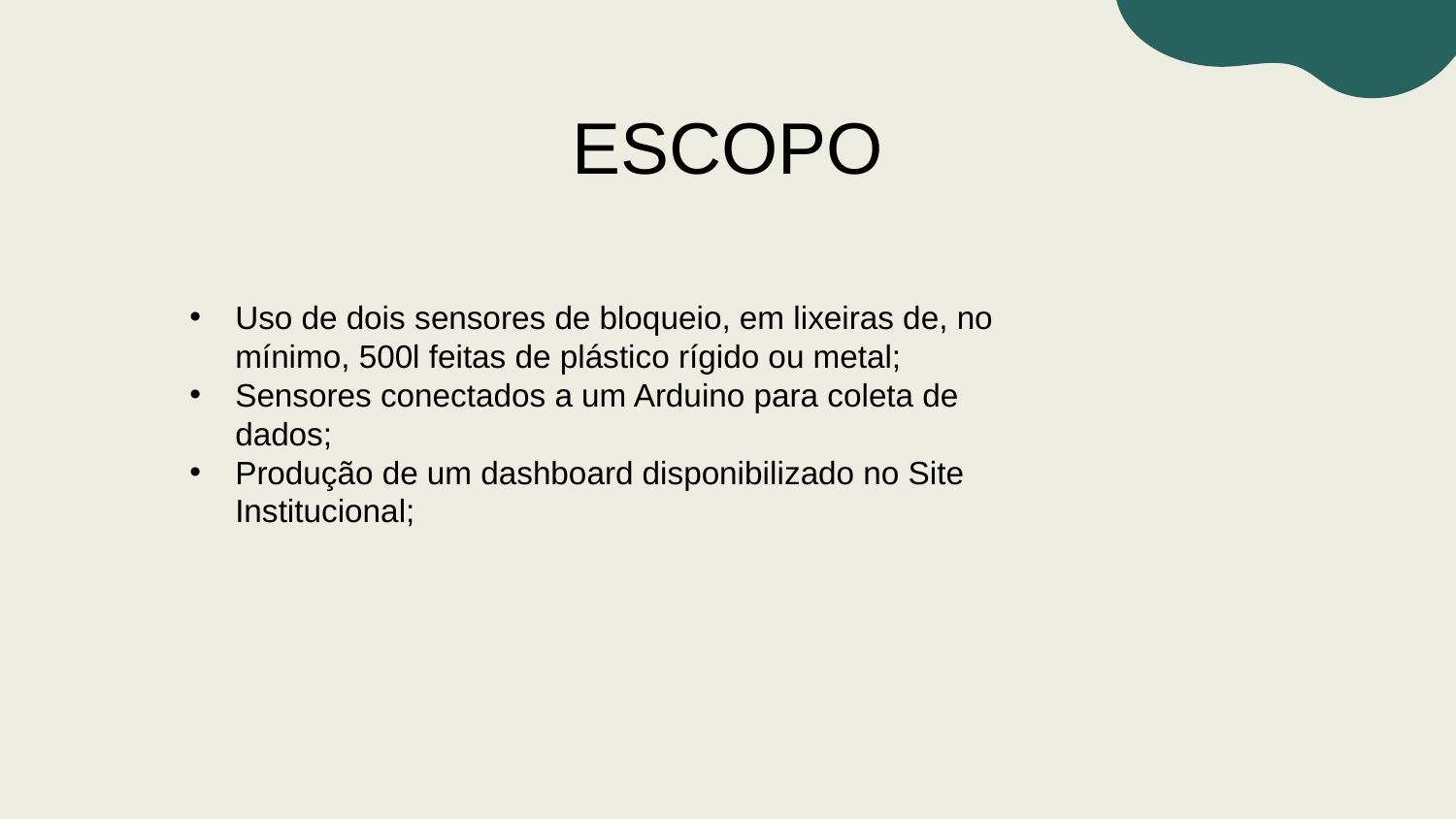

ESCOPO
Uso de dois sensores de bloqueio, em lixeiras de, no mínimo, 500l feitas de plástico rígido ou metal;
Sensores conectados a um Arduino para coleta de dados;
Produção de um dashboard disponibilizado no Site Institucional;